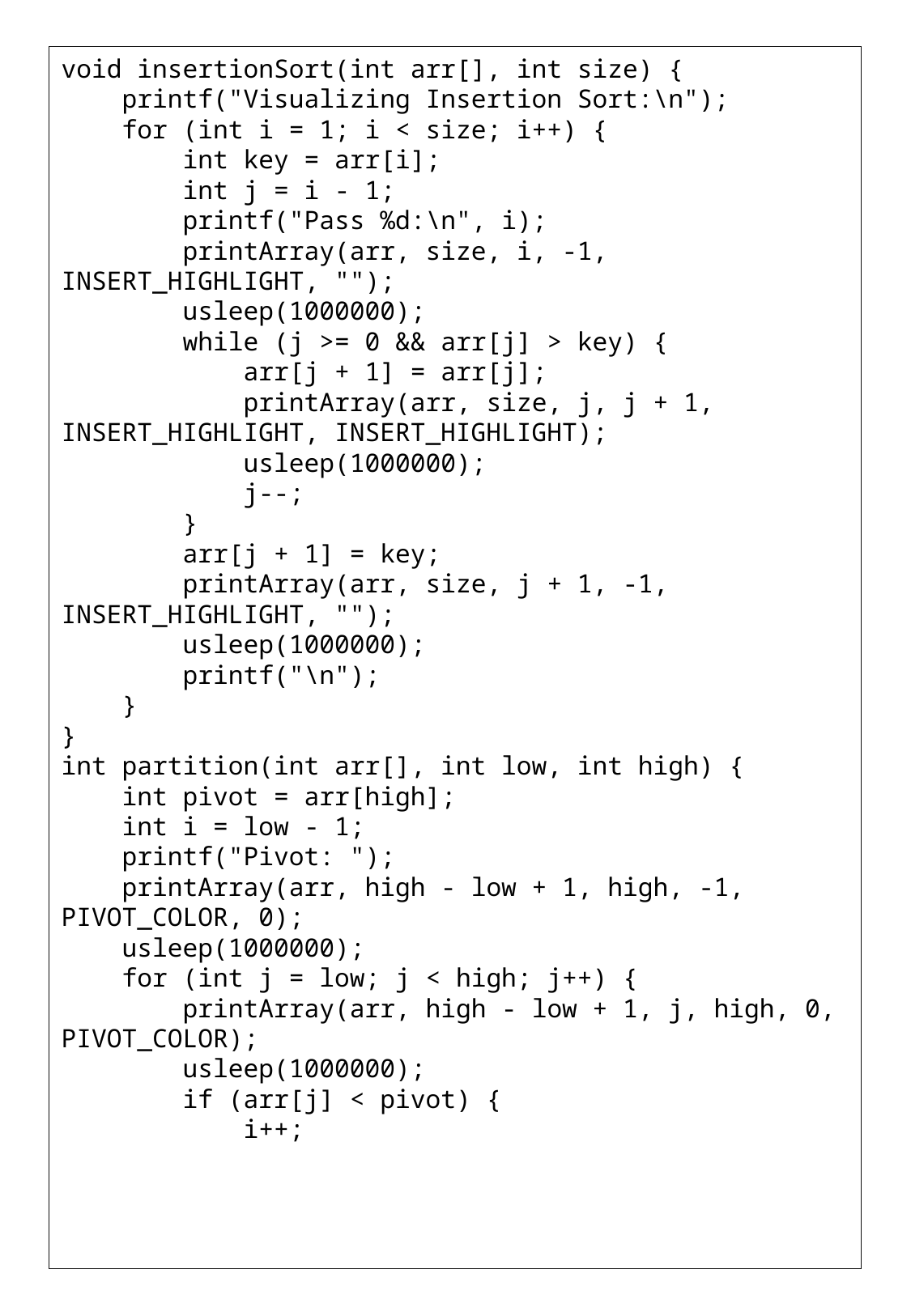

void insertionSort(int arr[], int size) {
    printf("Visualizing Insertion Sort:\n");
    for (int i = 1; i < size; i++) {
        int key = arr[i];
        int j = i - 1;
        printf("Pass %d:\n", i);
        printArray(arr, size, i, -1, INSERT_HIGHLIGHT, "");
        usleep(1000000);
        while (j >= 0 && arr[j] > key) {
            arr[j + 1] = arr[j];
            printArray(arr, size, j, j + 1, INSERT_HIGHLIGHT, INSERT_HIGHLIGHT);
            usleep(1000000);
            j--;
        }
        arr[j + 1] = key;
        printArray(arr, size, j + 1, -1, INSERT_HIGHLIGHT, "");
        usleep(1000000);
        printf("\n");
    }
}
int partition(int arr[], int low, int high) {
    int pivot = arr[high];
    int i = low - 1;
    printf("Pivot: ");
    printArray(arr, high - low + 1, high, -1, PIVOT_COLOR, 0);
    usleep(1000000);
    for (int j = low; j < high; j++) {
        printArray(arr, high - low + 1, j, high, 0, PIVOT_COLOR);
        usleep(1000000);
        if (arr[j] < pivot) {
            i++;